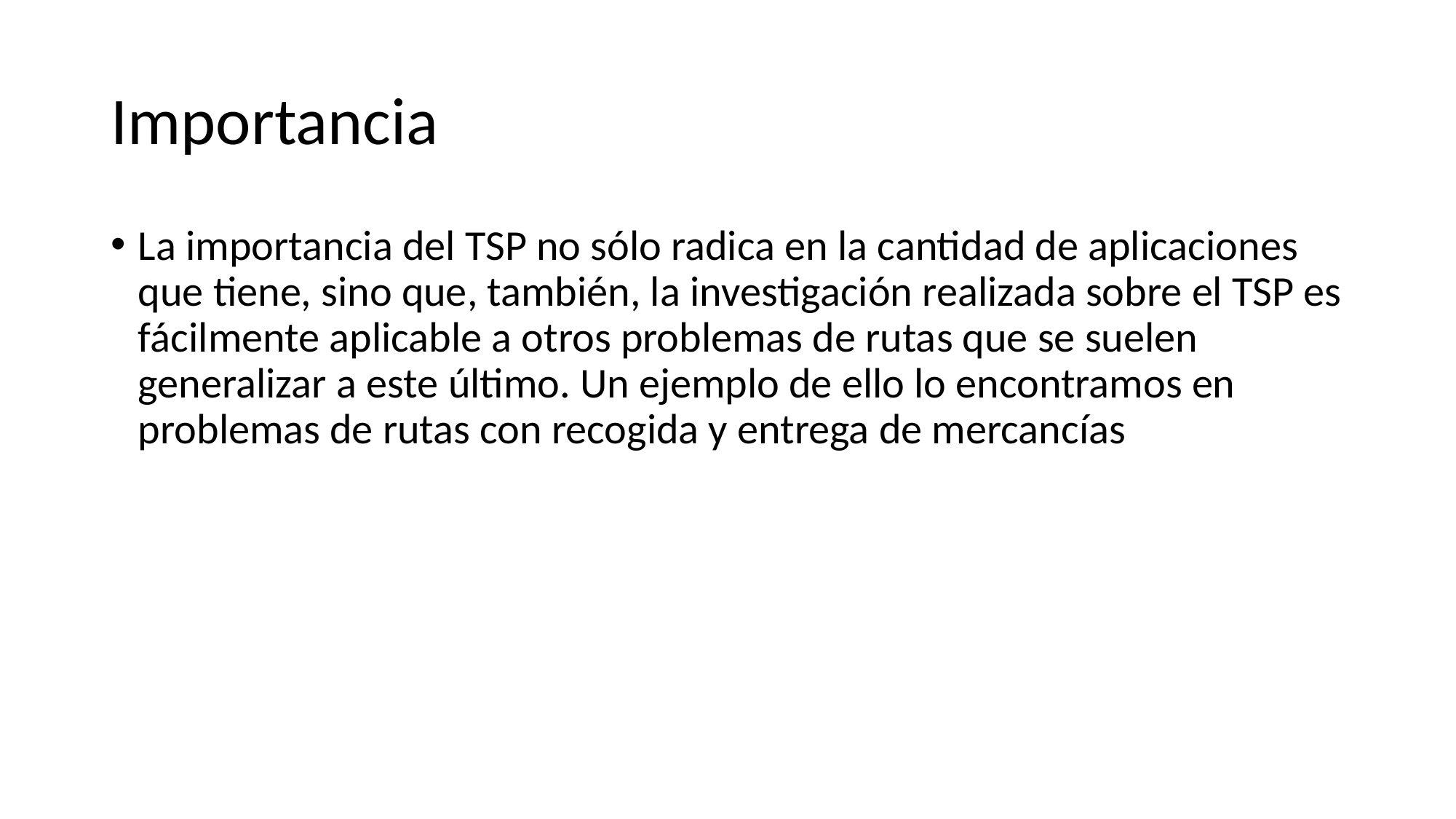

# Importancia
La importancia del TSP no sólo radica en la cantidad de aplicaciones que tiene, sino que, también, la investigación realizada sobre el TSP es fácilmente aplicable a otros problemas de rutas que se suelen generalizar a este último. Un ejemplo de ello lo encontramos en problemas de rutas con recogida y entrega de mercancías